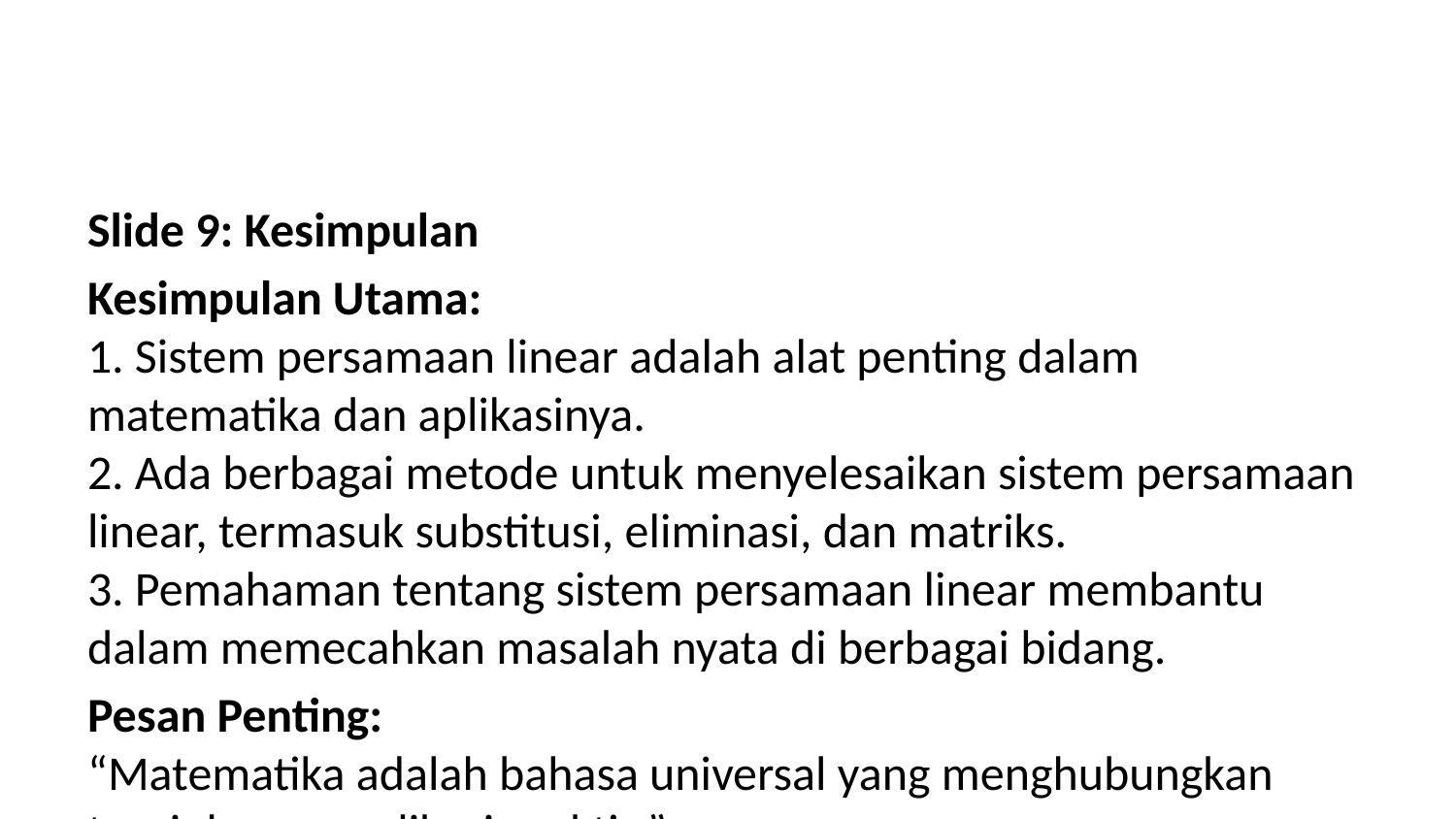

Slide 9: Kesimpulan
Kesimpulan Utama:
1. Sistem persamaan linear adalah alat penting dalam matematika dan aplikasinya.
2. Ada berbagai metode untuk menyelesaikan sistem persamaan linear, termasuk substitusi, eliminasi, dan matriks.
3. Pemahaman tentang sistem persamaan linear membantu dalam memecahkan masalah nyata di berbagai bidang.
Pesan Penting:
“Matematika adalah bahasa universal yang menghubungkan teori dengan aplikasi praktis.”